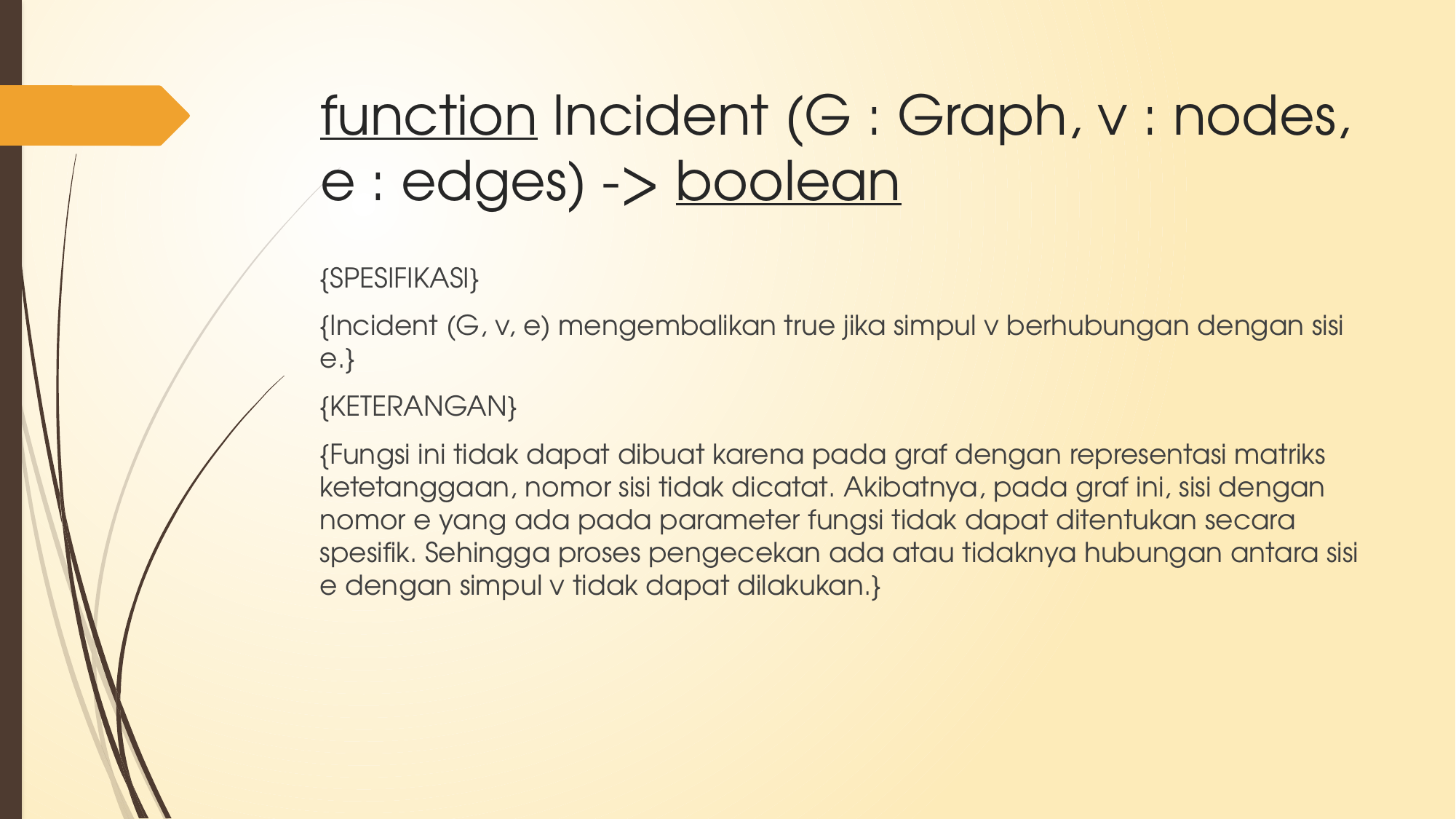

# function Incident (G : Graph, v : nodes, e : edges) -> boolean
{SPESIFIKASI}
{Incident (G, v, e) mengembalikan true jika simpul v berhubungan dengan sisi e.}
{KETERANGAN}
{Fungsi ini tidak dapat dibuat karena pada graf dengan representasi matriks ketetanggaan, nomor sisi tidak dicatat. Akibatnya, pada graf ini, sisi dengan nomor e yang ada pada parameter fungsi tidak dapat ditentukan secara spesifik. Sehingga proses pengecekan ada atau tidaknya hubungan antara sisi e dengan simpul v tidak dapat dilakukan.}